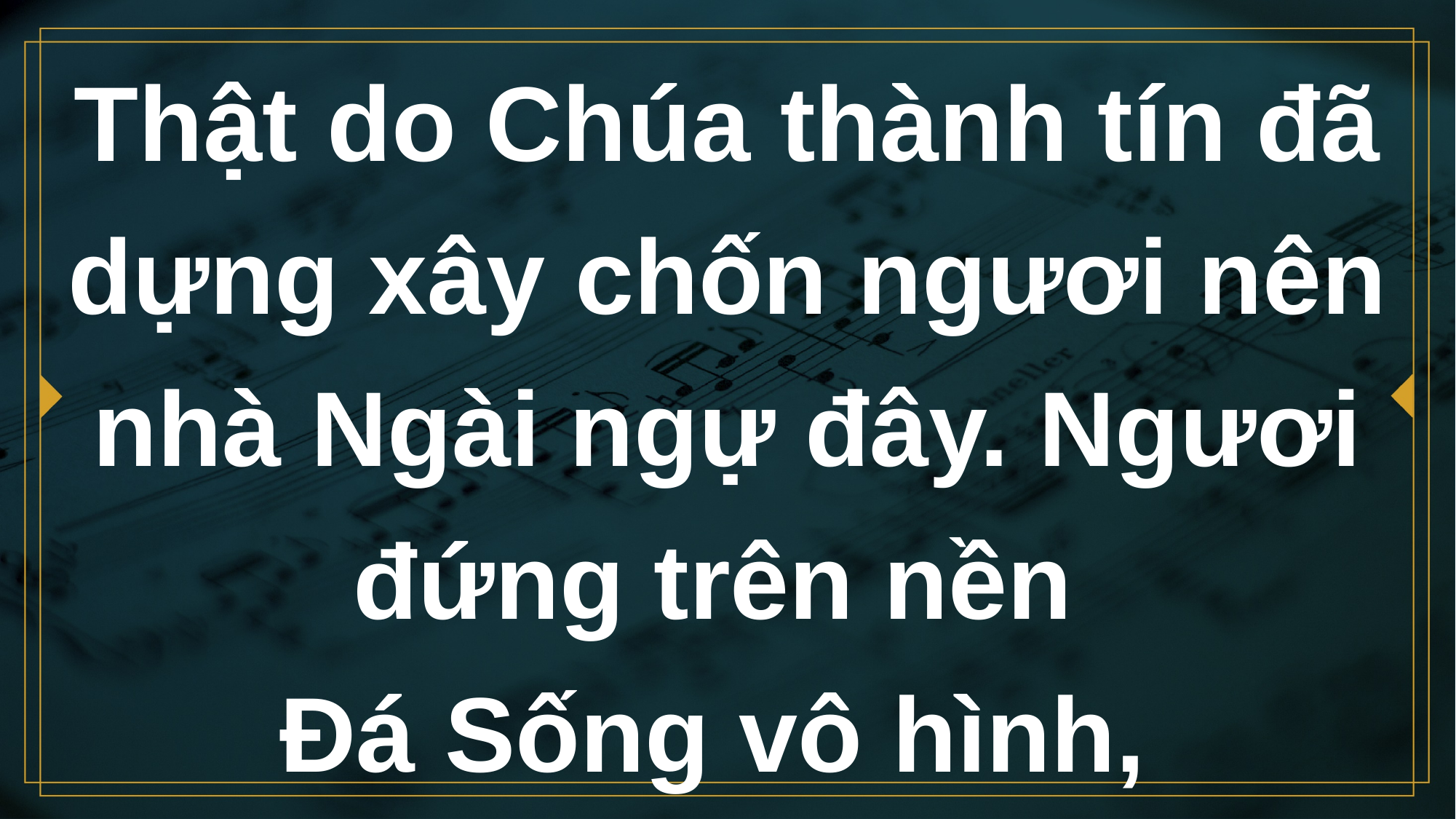

# Thật do Chúa thành tín đã dựng xây chốn ngươi nên nhà Ngài ngự đây. Ngươi đứng trên nền Đá Sống vô hình,